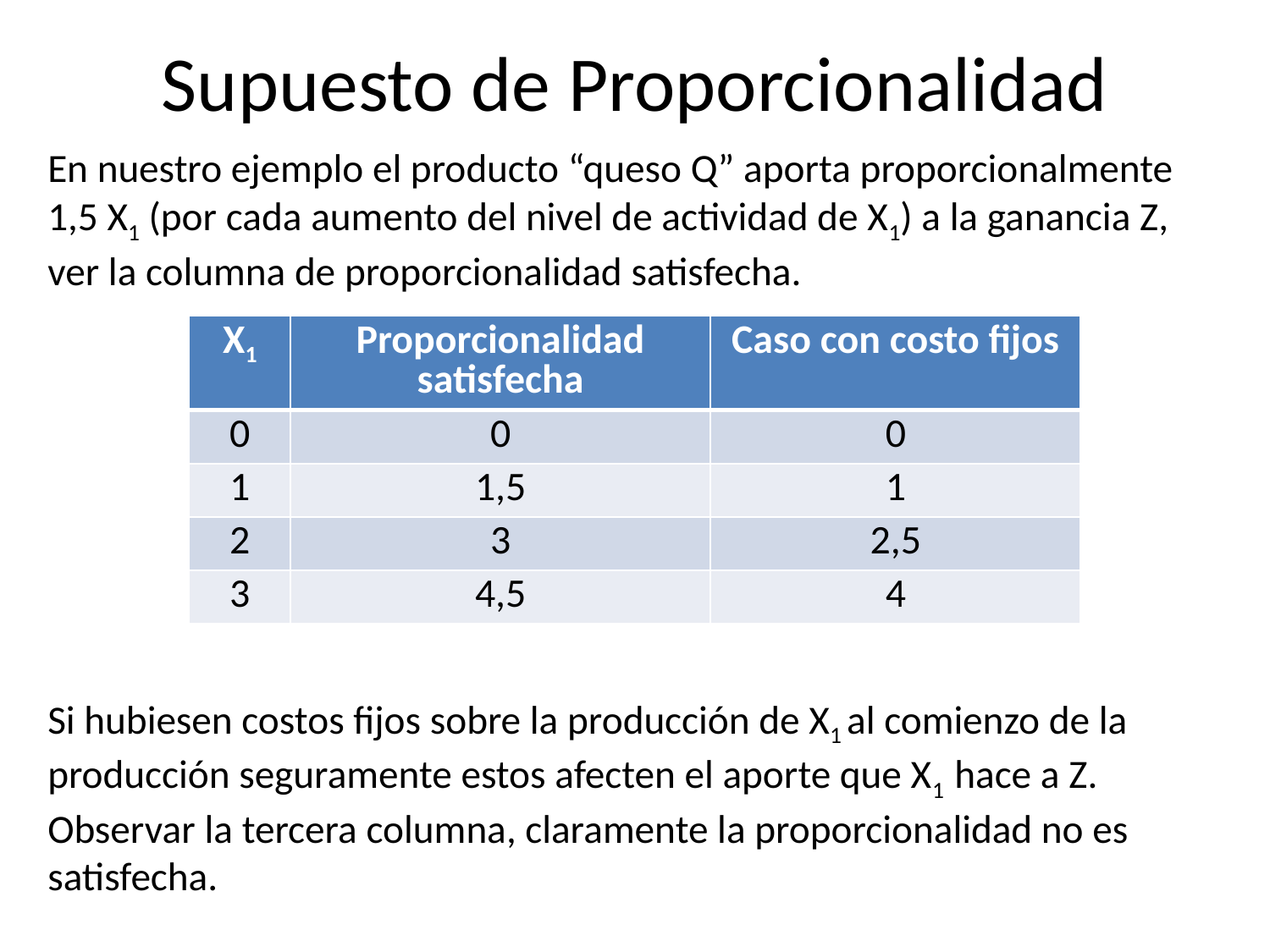

# Supuesto de Proporcionalidad
En nuestro ejemplo el producto “queso Q” aporta proporcionalmente 1,5 X1 (por cada aumento del nivel de actividad de X1) a la ganancia Z, ver la columna de proporcionalidad satisfecha.

Si hubiesen costos fijos sobre la producción de X1 al comienzo de la producción seguramente estos afecten el aporte que X1  hace a Z. Observar la tercera columna, claramente la proporcionalidad no es satisfecha.

| X1 | Proporcionalidad satisfecha | Caso con costo fijos |
| --- | --- | --- |
| 0 | 0 | 0 |
| 1 | 1,5 | 1 |
| 2 | 3 | 2,5 |
| 3 | 4,5 | 4 |